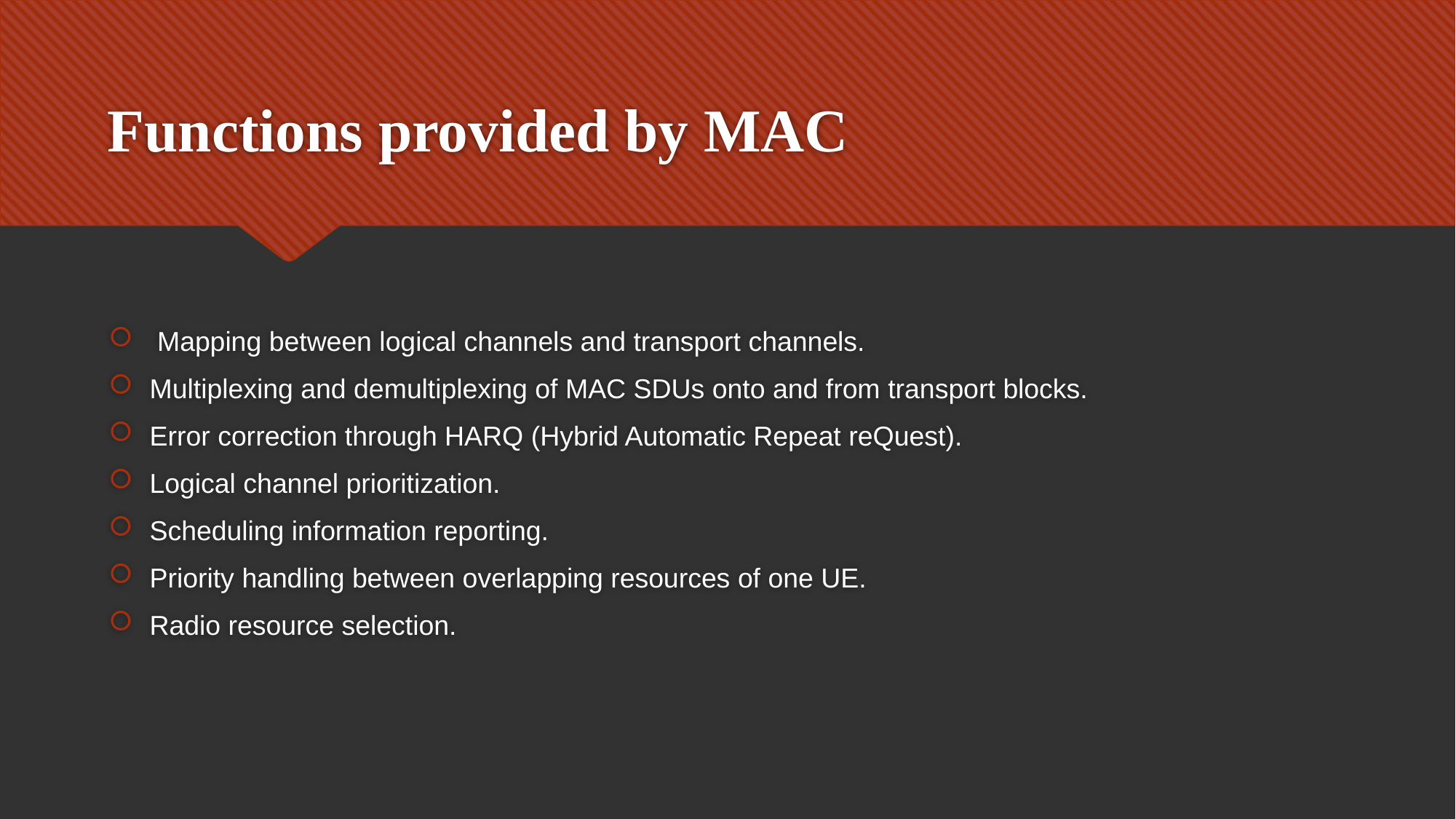

# Functions provided by MAC
 Mapping between logical channels and transport channels.
Multiplexing and demultiplexing of MAC SDUs onto and from transport blocks.
Error correction through HARQ (Hybrid Automatic Repeat reQuest).
Logical channel prioritization.
Scheduling information reporting.
Priority handling between overlapping resources of one UE.
Radio resource selection.